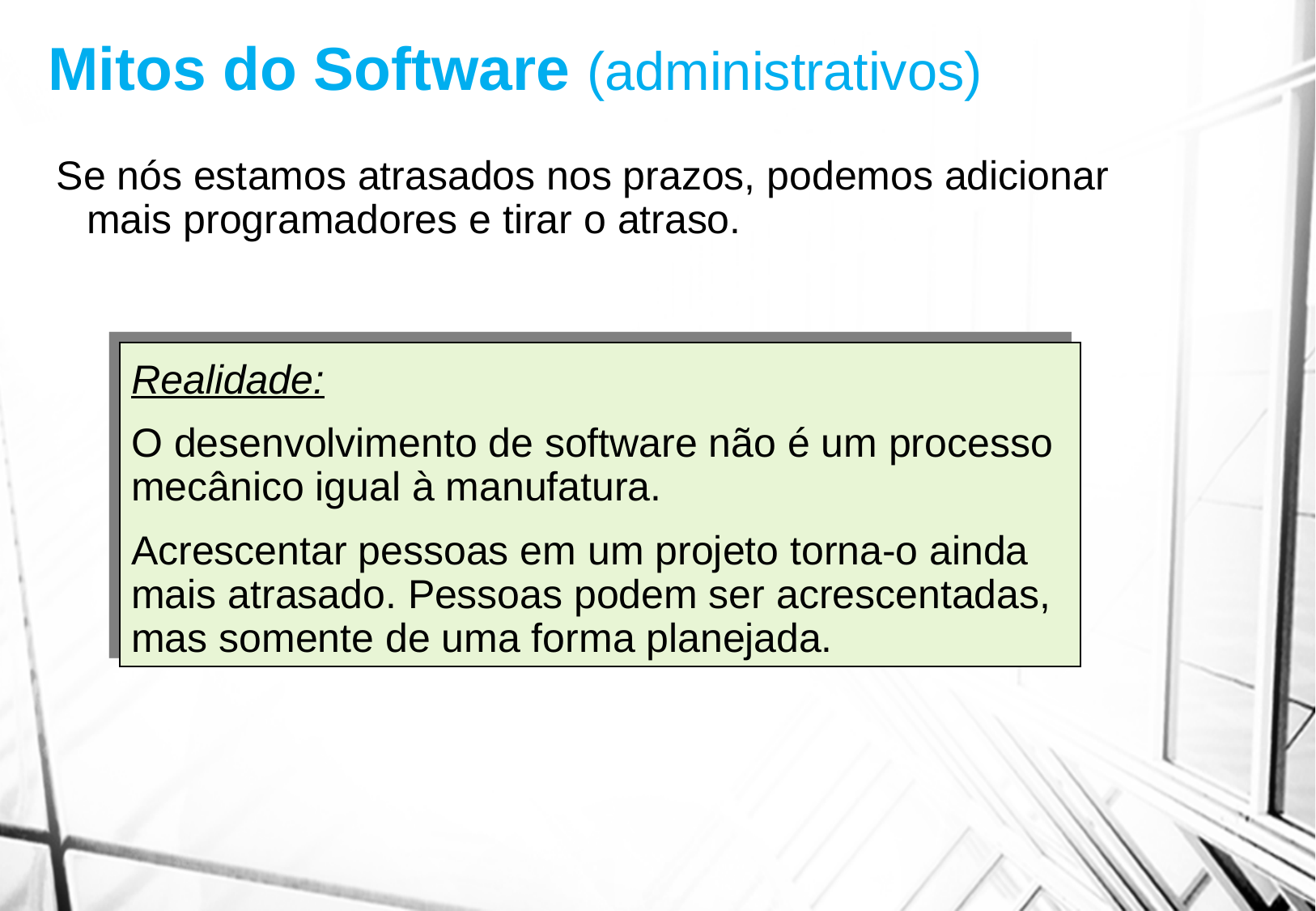

Mitos do Software (administrativos)
Se nós estamos atrasados nos prazos, podemos adicionar mais programadores e tirar o atraso.
Realidade:
O desenvolvimento de software não é um processo mecânico igual à manufatura.
Acrescentar pessoas em um projeto torna-o ainda mais atrasado. Pessoas podem ser acrescentadas, mas somente de uma forma planejada.